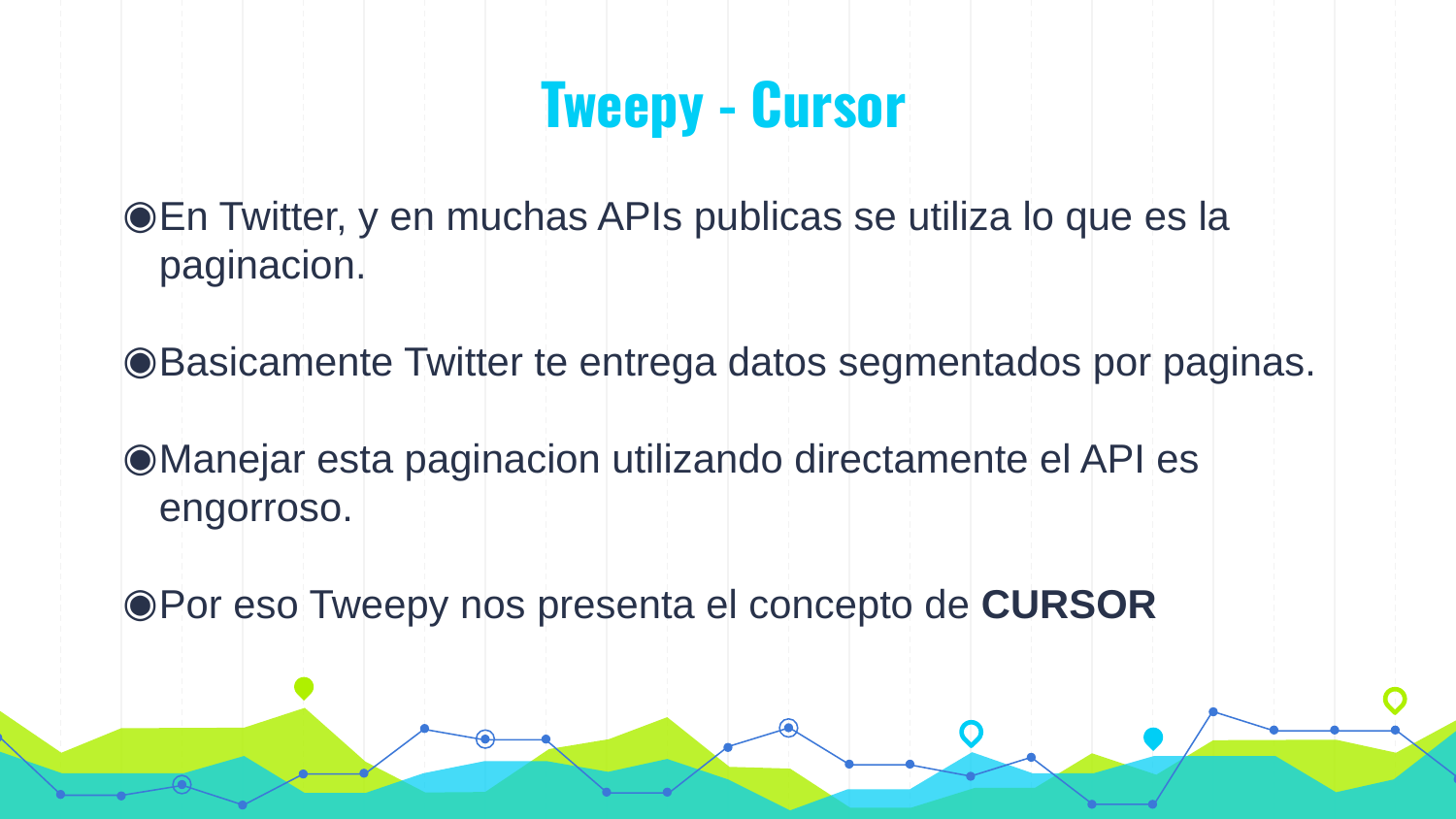

# Tweepy - Cursor
En Twitter, y en muchas APIs publicas se utiliza lo que es la paginacion.

Basicamente Twitter te entrega datos segmentados por paginas.

Manejar esta paginacion utilizando directamente el API es engorroso.

Por eso Tweepy nos presenta el concepto de CURSOR